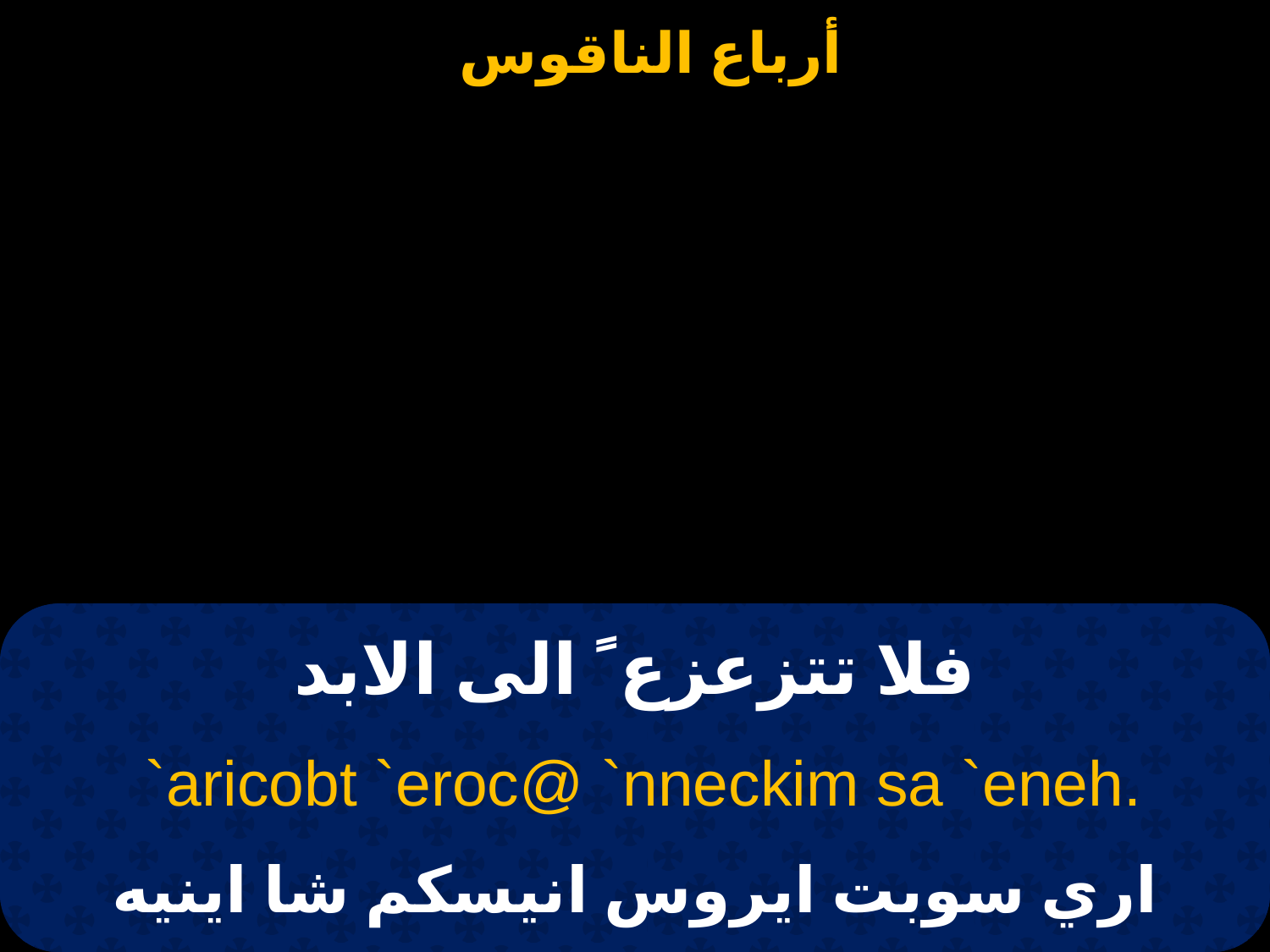

# فلا تتزعزع ً الى الابد
 `aricobt `eroc@ `nneckim sa `eneh.
اري سوبت ايروس انيسكم شا اينيه